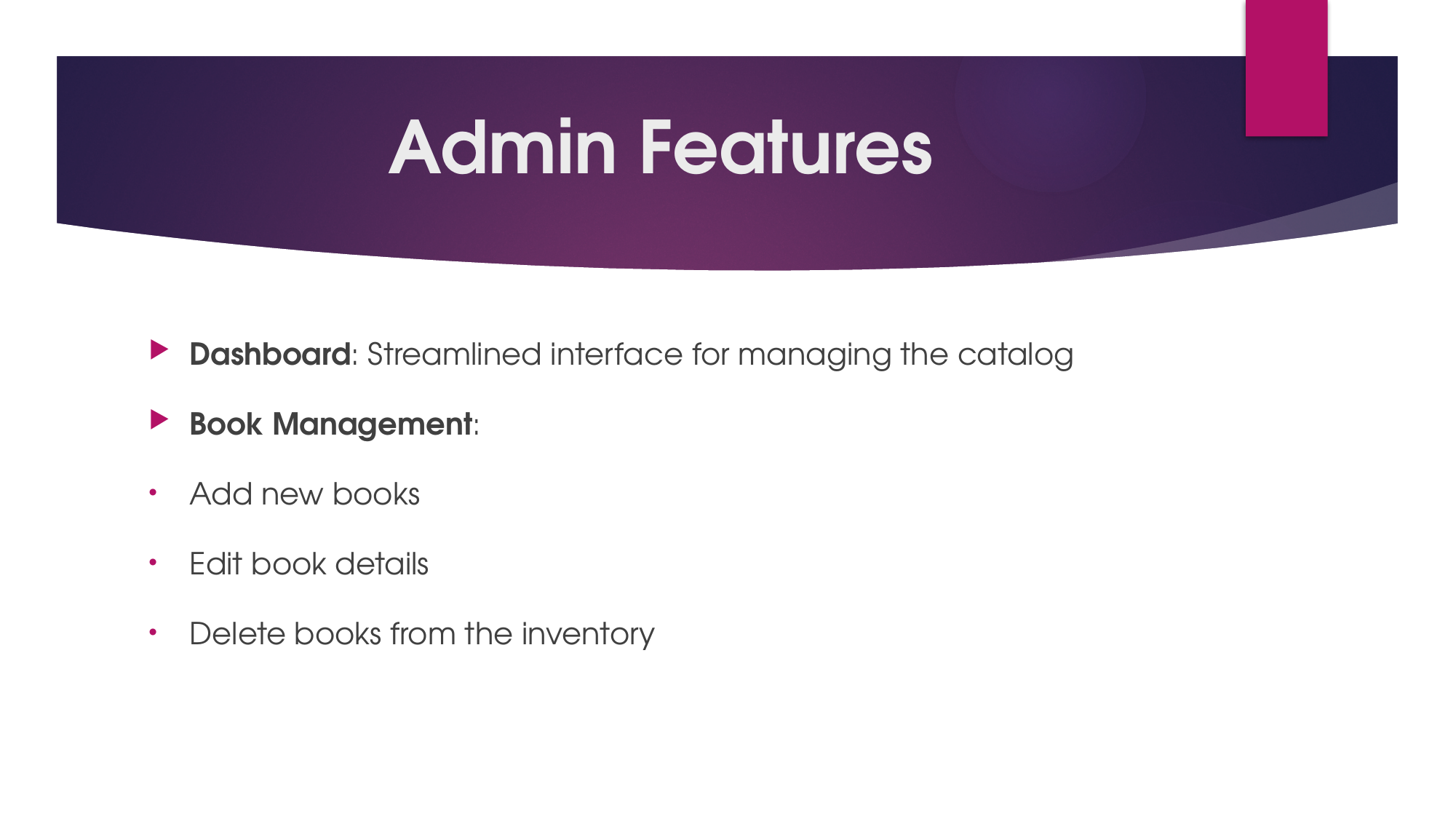

# Admin Features
Dashboard: Streamlined interface for managing the catalog
Book Management:
Add new books
Edit book details
Delete books from the inventory